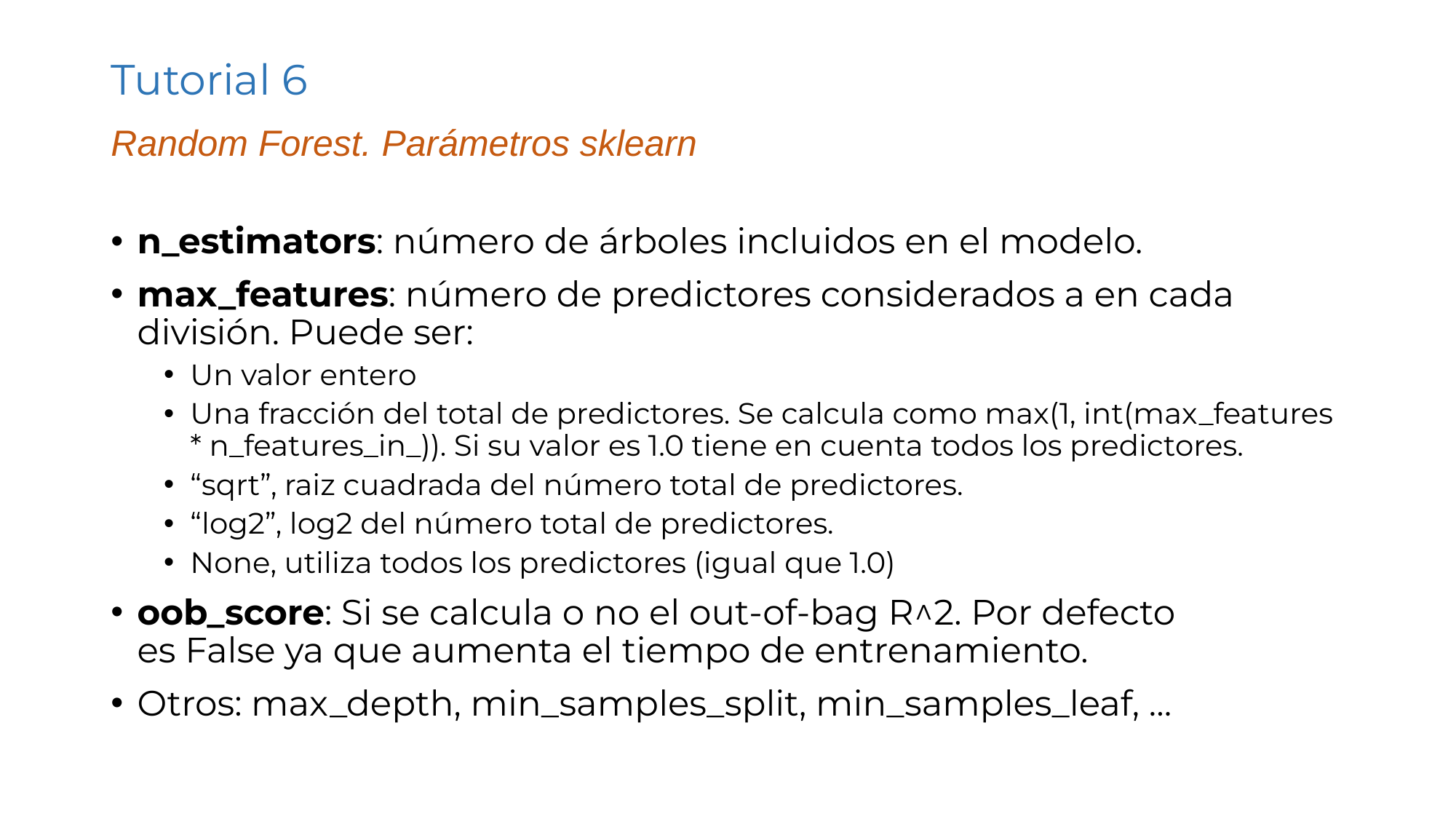

# Tutorial 6
Random Forest. Parámetros sklearn

n_estimators: número de árboles incluidos en el modelo.
max_features: número de predictores considerados a en cada división. Puede ser:
Un valor entero
Una fracción del total de predictores. Se calcula como max(1, int(max_features * n_features_in_)). Si su valor es 1.0 tiene en cuenta todos los predictores.
“sqrt”, raiz cuadrada del número total de predictores.
“log2”, log2 del número total de predictores.
None, utiliza todos los predictores (igual que 1.0)
oob_score: Si se calcula o no el out-of-bag R^2. Por defecto es False ya que aumenta el tiempo de entrenamiento.
Otros: max_depth, min_samples_split, min_samples_leaf, …